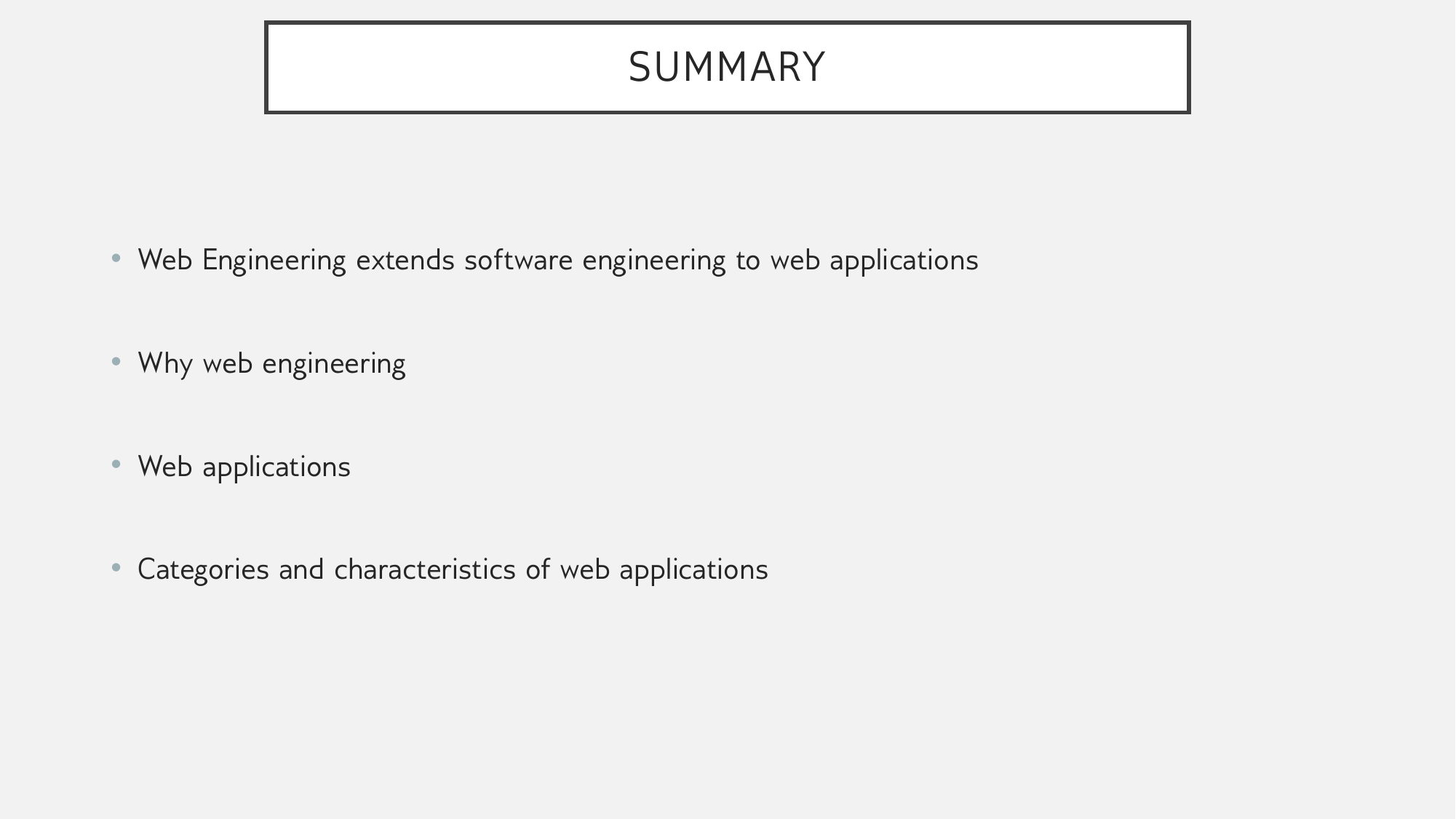

# Summary

Web Engineering extends software engineering to web applications

Why web engineering

Web applications

Categories and characteristics of web applications